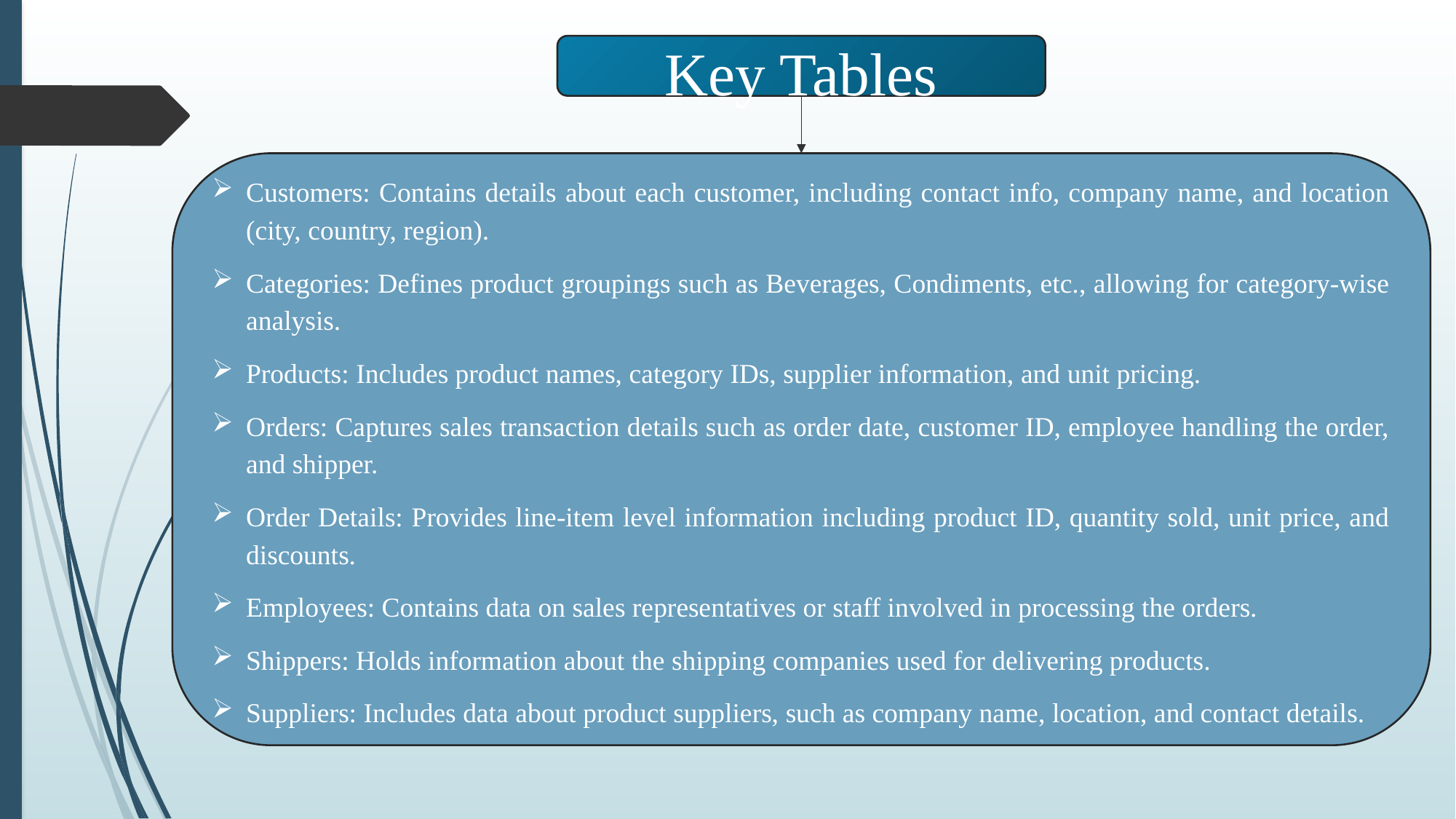

Key Tables
Customers: Contains details about each customer, including contact info, company name, and location (city, country, region).
Categories: Defines product groupings such as Beverages, Condiments, etc., allowing for category-wise analysis.
Products: Includes product names, category IDs, supplier information, and unit pricing.
Orders: Captures sales transaction details such as order date, customer ID, employee handling the order, and shipper.
Order Details: Provides line-item level information including product ID, quantity sold, unit price, and discounts.
Employees: Contains data on sales representatives or staff involved in processing the orders.
Shippers: Holds information about the shipping companies used for delivering products.
Suppliers: Includes data about product suppliers, such as company name, location, and contact details.